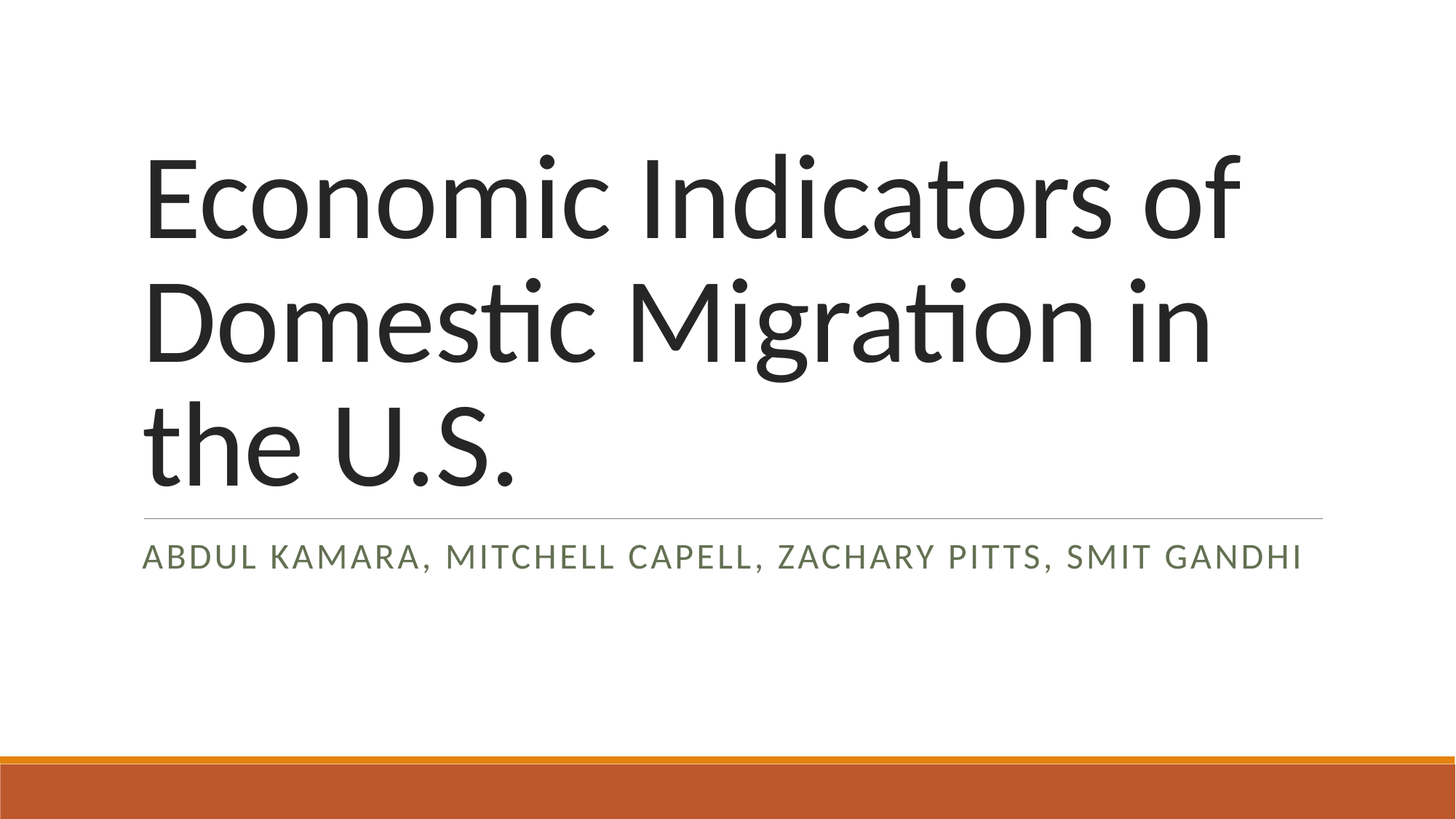

# Economic Indicators of Domestic Migration in the U.S.
Abdul Kamara, Mitchell Capell, Zachary Pitts, Smit Gandhi